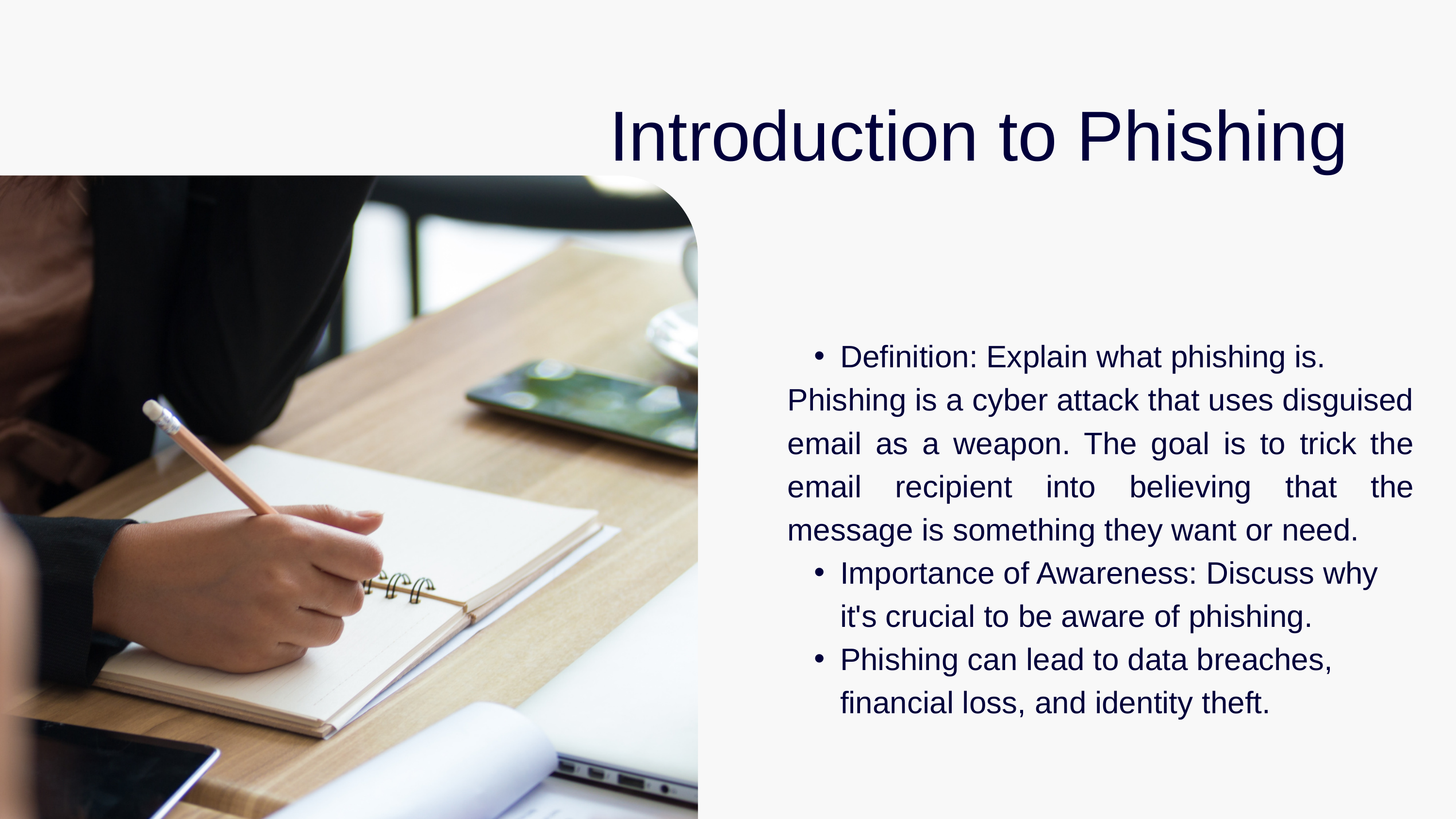

Introduction to Phishing

Definition: Explain what phishing is.
Phishing is a cyber attack that uses disguised email as a weapon. The goal is to trick the email recipient into believing that the message is something they want or need.
Importance of Awareness: Discuss why it's crucial to be aware of phishing.
Phishing can lead to data breaches, financial loss, and identity theft.